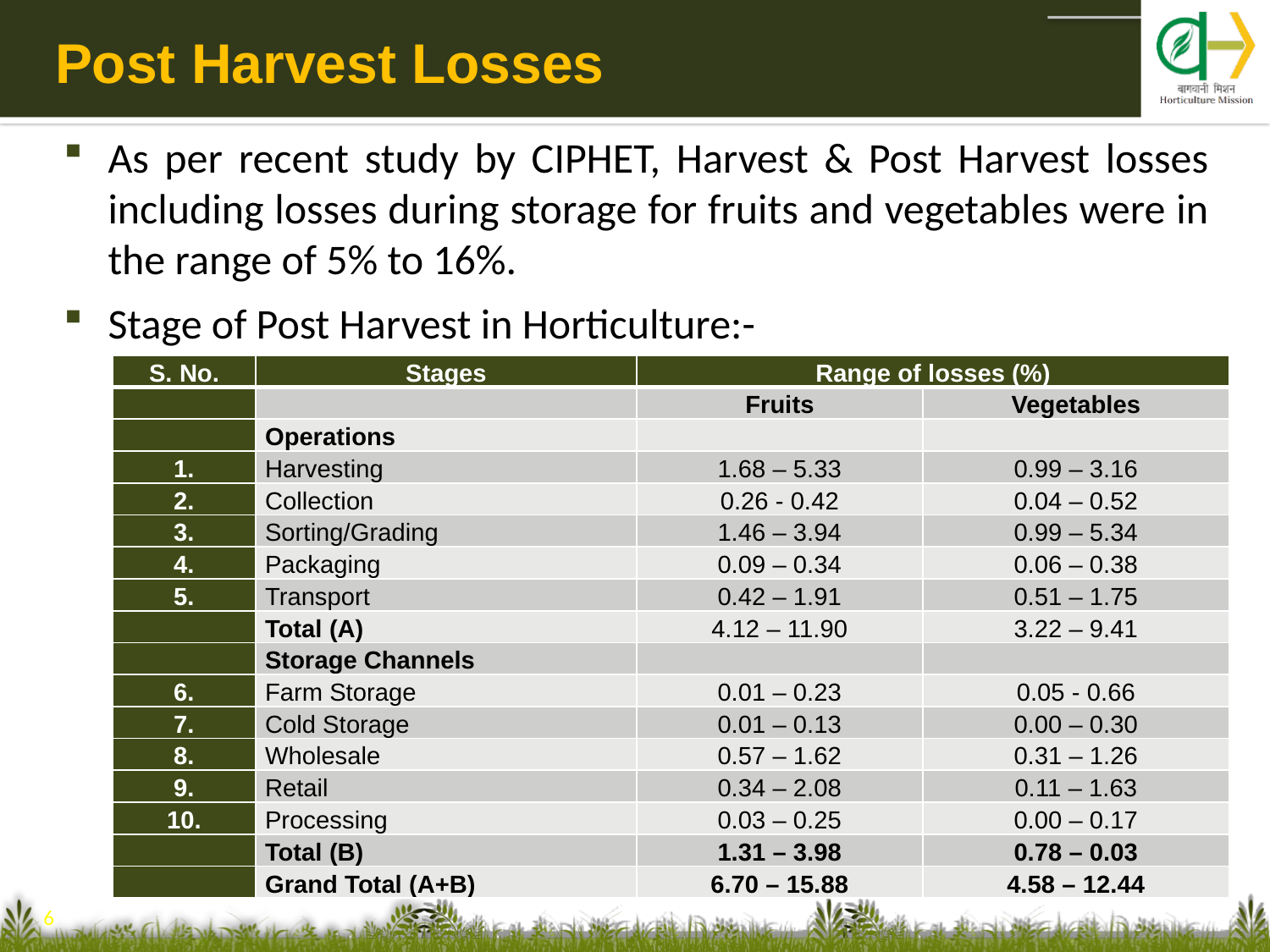

# Post Harvest Losses
As per recent study by CIPHET, Harvest & Post Harvest losses including losses during storage for fruits and vegetables were in the range of 5% to 16%.
Stage of Post Harvest in Horticulture:-

| S. No. | Stages | Range of losses (%) |  |
| --- | --- | --- | --- |
|  |  | Fruits | Vegetables |
|  | Operations |  |  |
| 1. | Harvesting | 1.68 – 5.33 | 0.99 – 3.16 |
| 2. | Collection | 0.26 - 0.42 | 0.04 – 0.52 |
| 3. | Sorting/Grading | 1.46 – 3.94 | 0.99 – 5.34 |
| 4. | Packaging | 0.09 – 0.34 | 0.06 – 0.38 |
| 5. | Transport | 0.42 – 1.91 | 0.51 – 1.75 |
|  | Total (A) | 4.12 – 11.90 | 3.22 – 9.41 |
|  | Storage Channels |  |  |
| 6. | Farm Storage | 0.01 – 0.23 | 0.05 - 0.66 |
| 7. | Cold Storage | 0.01 – 0.13 | 0.00 – 0.30 |
| 8. | Wholesale | 0.57 – 1.62 | 0.31 – 1.26 |
| 9. | Retail | 0.34 – 2.08 | 0.11 – 1.63 |
| 10. | Processing | 0.03 – 0.25 | 0.00 – 0.17 |
|  | Total (B) | 1.31 – 3.98 | 0.78 – 0.03 |
|  | Grand Total (A+B) | 6.70 – 15.88 | 4.58 – 12.44 |
6